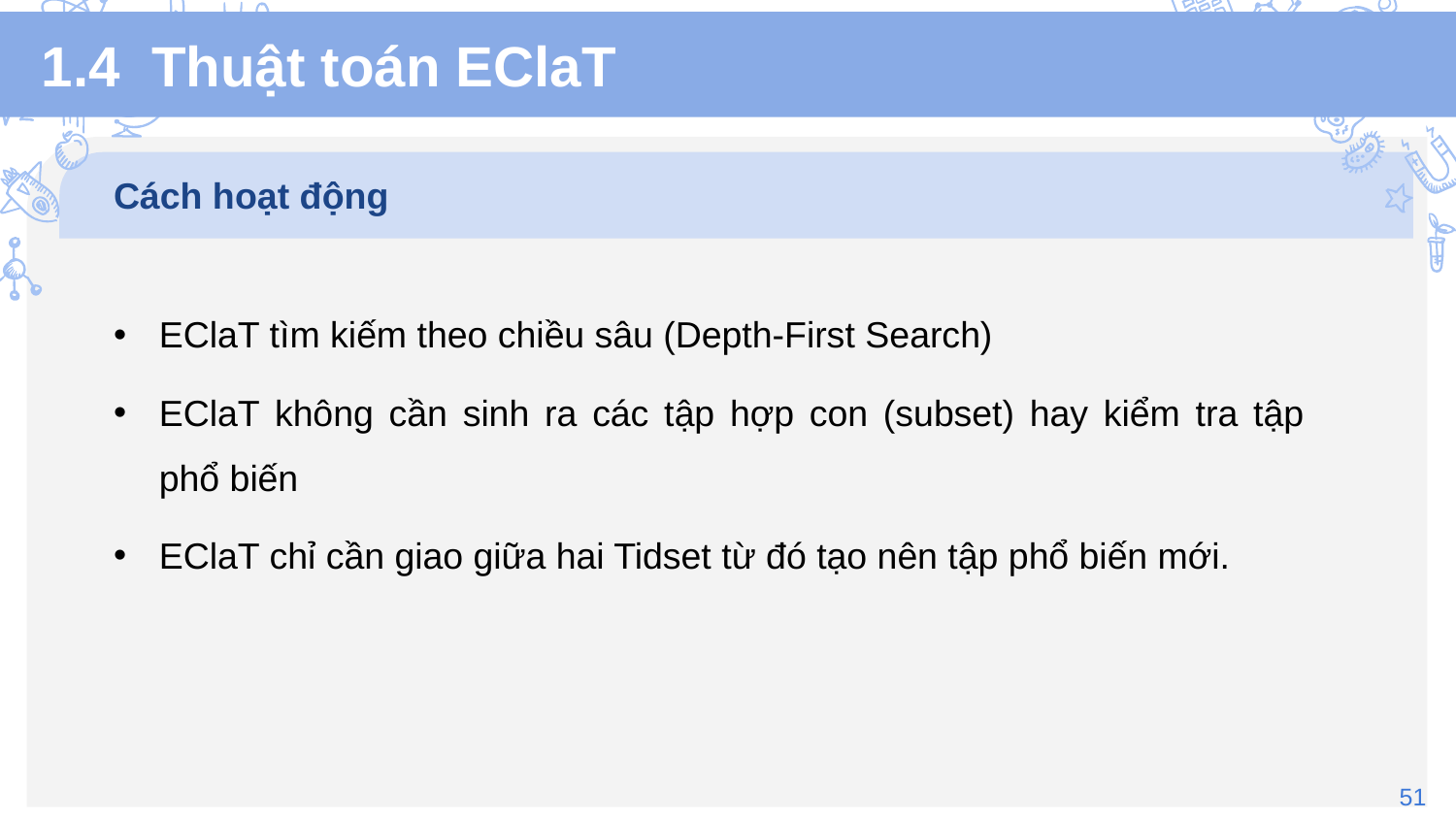

# 1.4  Thuật toán EClaT
Cách hoạt động
EClaT tìm kiếm theo chiều sâu (Depth-First Search)
EClaT không cần sinh ra các tập hợp con (subset) hay kiểm tra tập phổ biến
EClaT chỉ cần giao giữa hai Tidset từ đó tạo nên tập phổ biến mới.
51